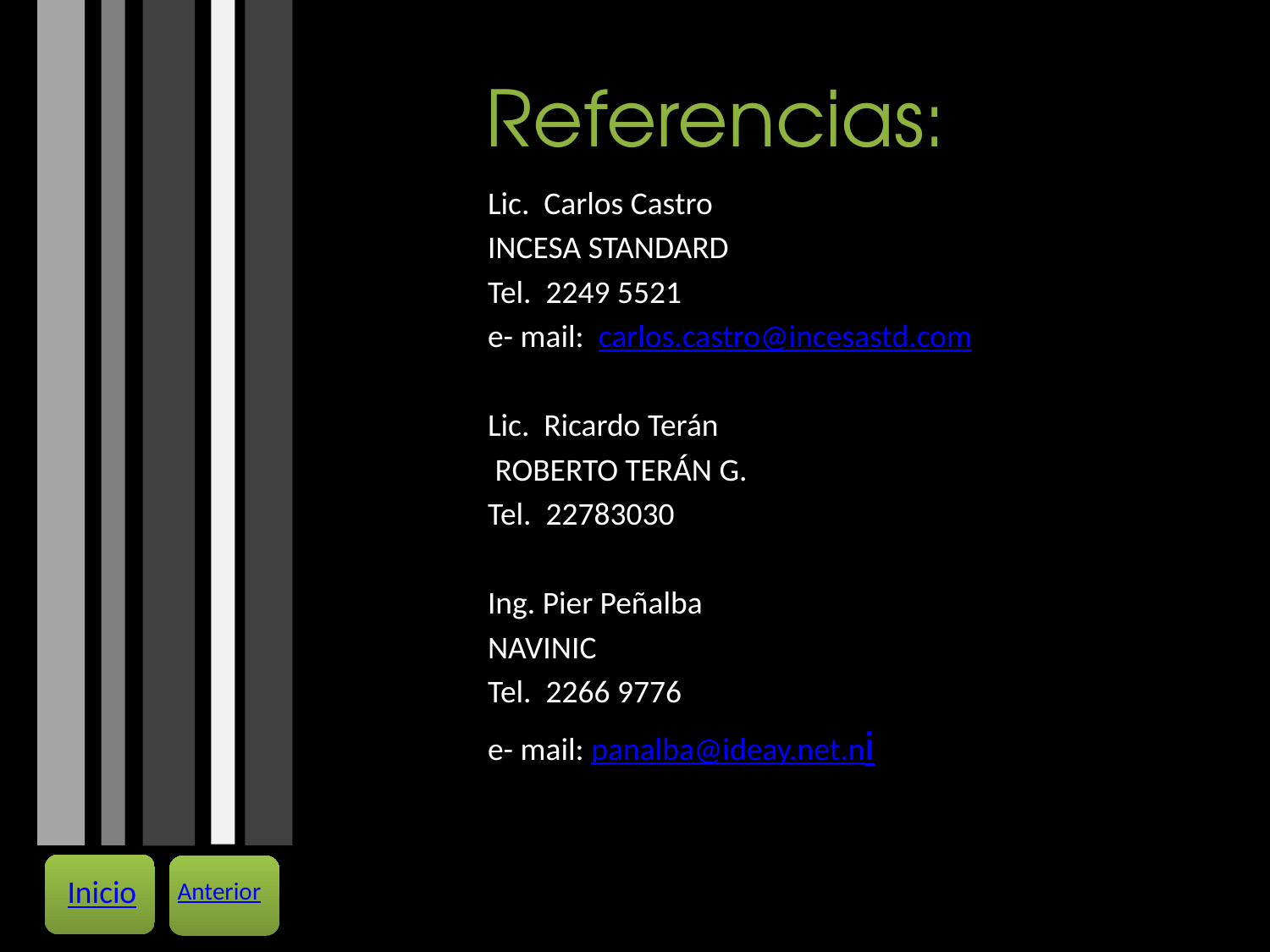

# Referencias:
Lic.  Carlos Castro
INCESA STANDARD
Tel.  2249 5521
e- mail:  carlos.castro@incesastd.com

Lic.  Ricardo Terán
 ROBERTO TERÁN G.
Tel.  22783030

Ing. Pier Peñalba
NAVINIC
Tel.  2266 9776
e- mail: panalba@ideay.net.ni

Inicio
Anterior